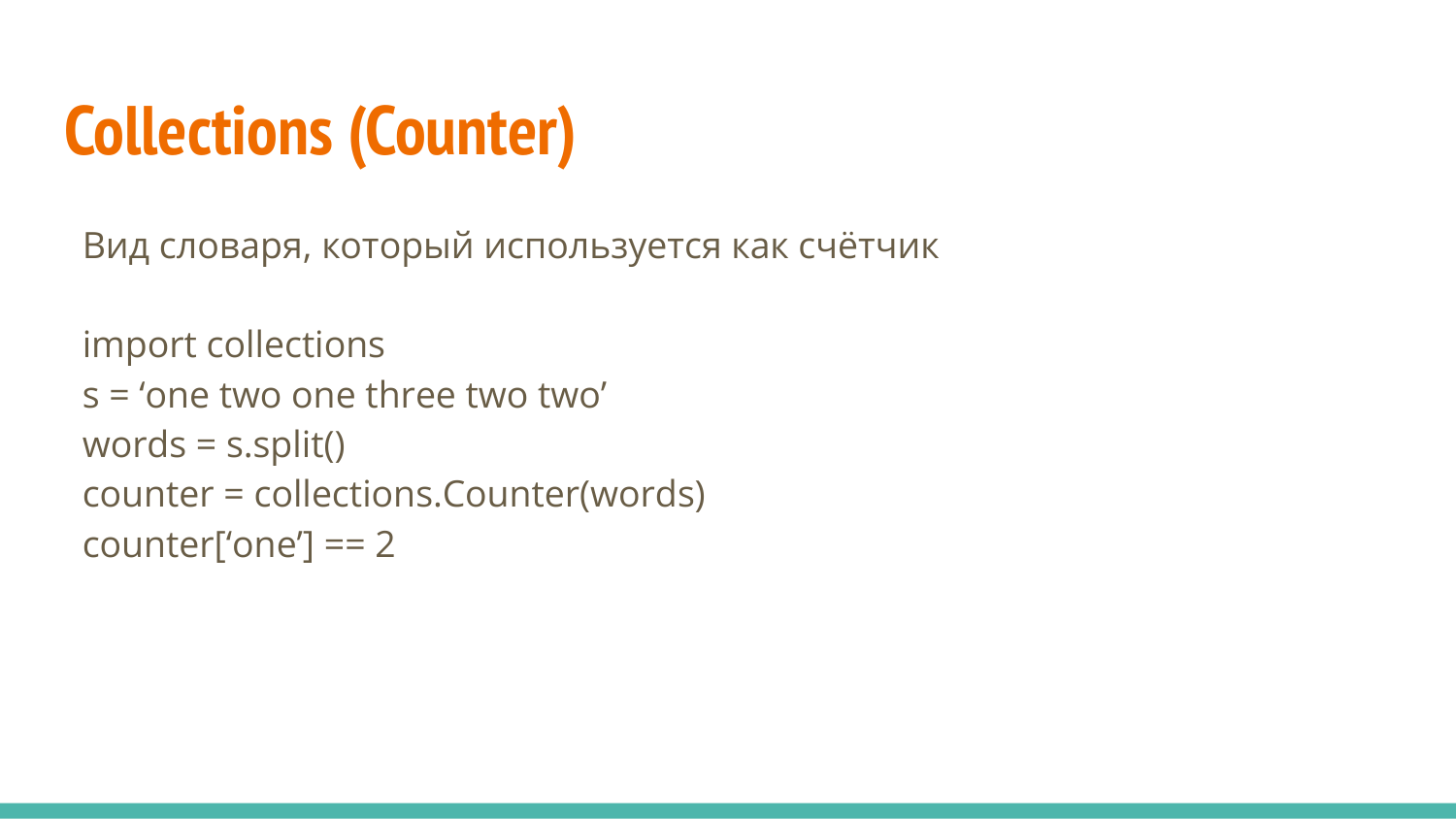

# Collections (Counter)
Вид словаря, который используется как счётчик

import collections
s = ‘one two one three two two’
words = s.split()
counter = collections.Counter(words)
counter[‘one’] == 2